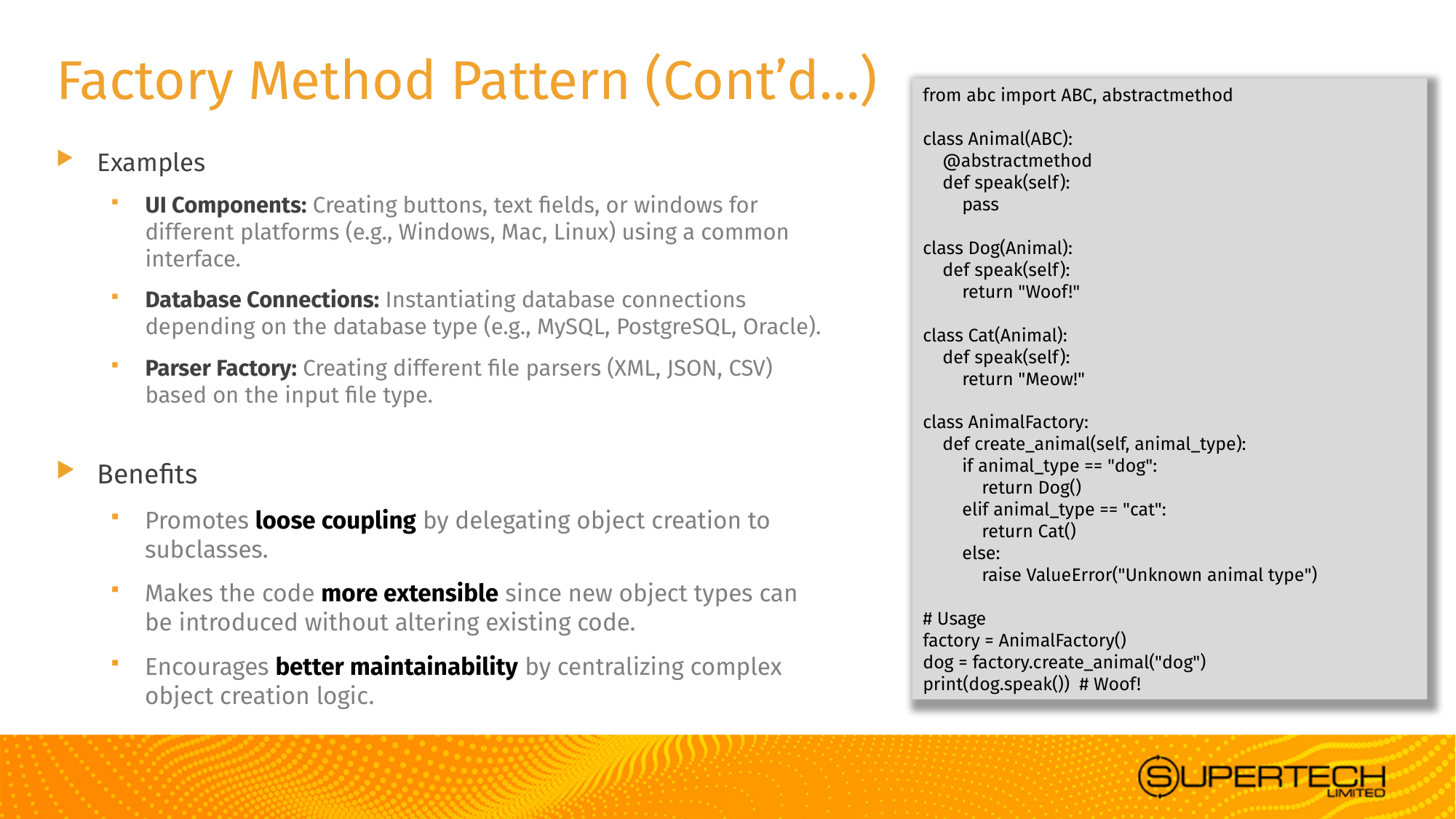

# Factory Method Pattern (Cont’d…)
from abc import ABC, abstractmethod

class Animal(ABC):
    @abstractmethod
    def speak(self):
        pass

class Dog(Animal):
    def speak(self):
        return "Woof!"

class Cat(Animal):
    def speak(self):
        return "Meow!"

class AnimalFactory:
    def create_animal(self, animal_type):
        if animal_type == "dog":
            return Dog()
        elif animal_type == "cat":
            return Cat()
        else:
            raise ValueError("Unknown animal type")

# Usage
factory = AnimalFactory()
dog = factory.create_animal("dog")
print(dog.speak())  # Woof!
Examples
UI Components: Creating buttons, text fields, or windows for different platforms (e.g., Windows, Mac, Linux) using a common interface.
Database Connections: Instantiating database connections depending on the database type (e.g., MySQL, PostgreSQL, Oracle).
Parser Factory: Creating different file parsers (XML, JSON, CSV) based on the input file type.
Benefits
Promotes loose coupling by delegating object creation to subclasses.
Makes the code more extensible since new object types can be introduced without altering existing code.
Encourages better maintainability by centralizing complex object creation logic.